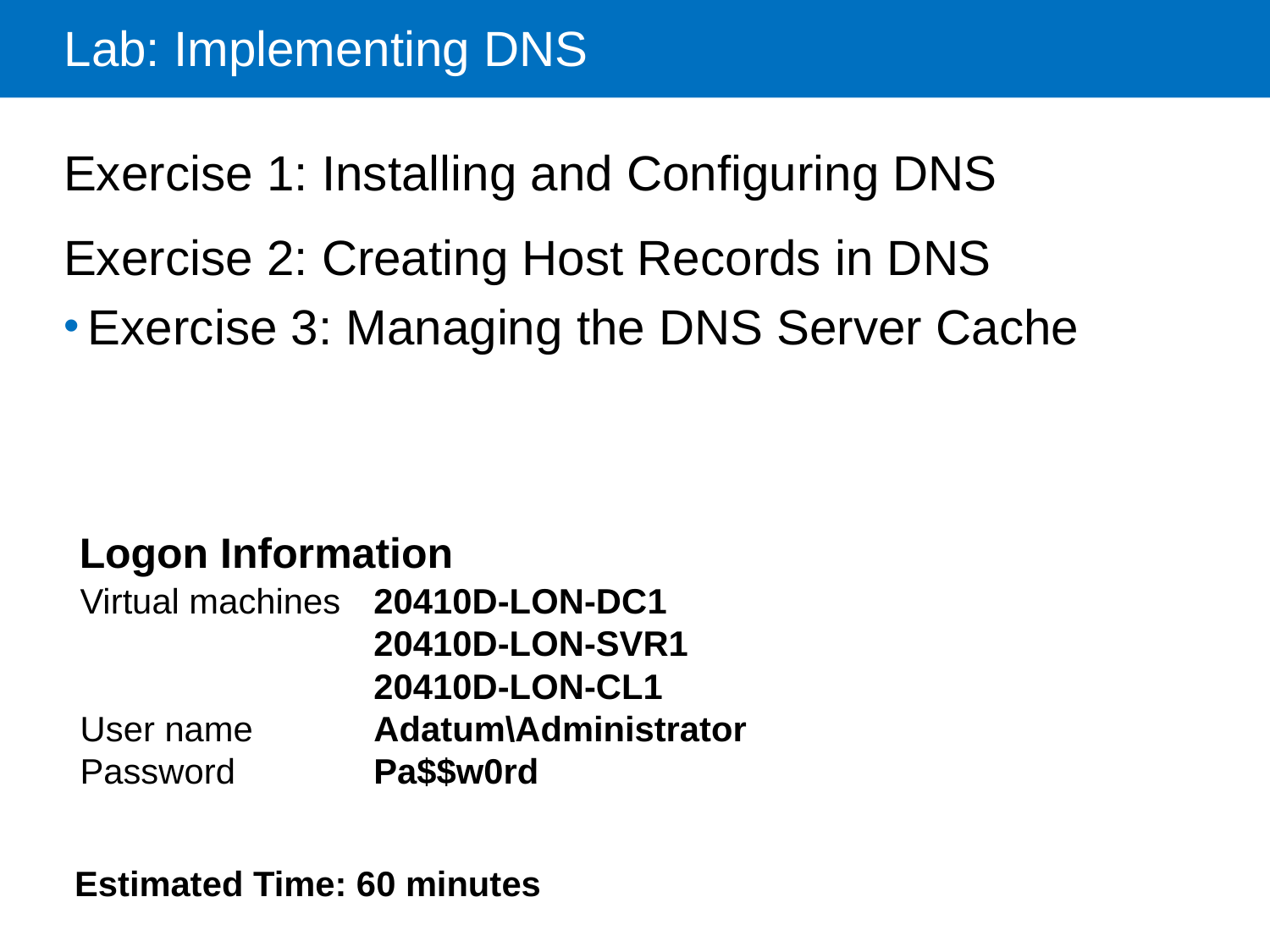

# Lab: Implementing DNS
Exercise 1: Installing and Configuring DNS
Exercise 2: Creating Host Records in DNS
Exercise 3: Managing the DNS Server Cache
Logon Information
Virtual machines	20410D‑LON‑DC1
	20410D‑LON‑SVR1
	20410D‑LON‑CL1
User name	Adatum\Administrator
Password	Pa$$w0rd

Estimated Time: 60 minutes